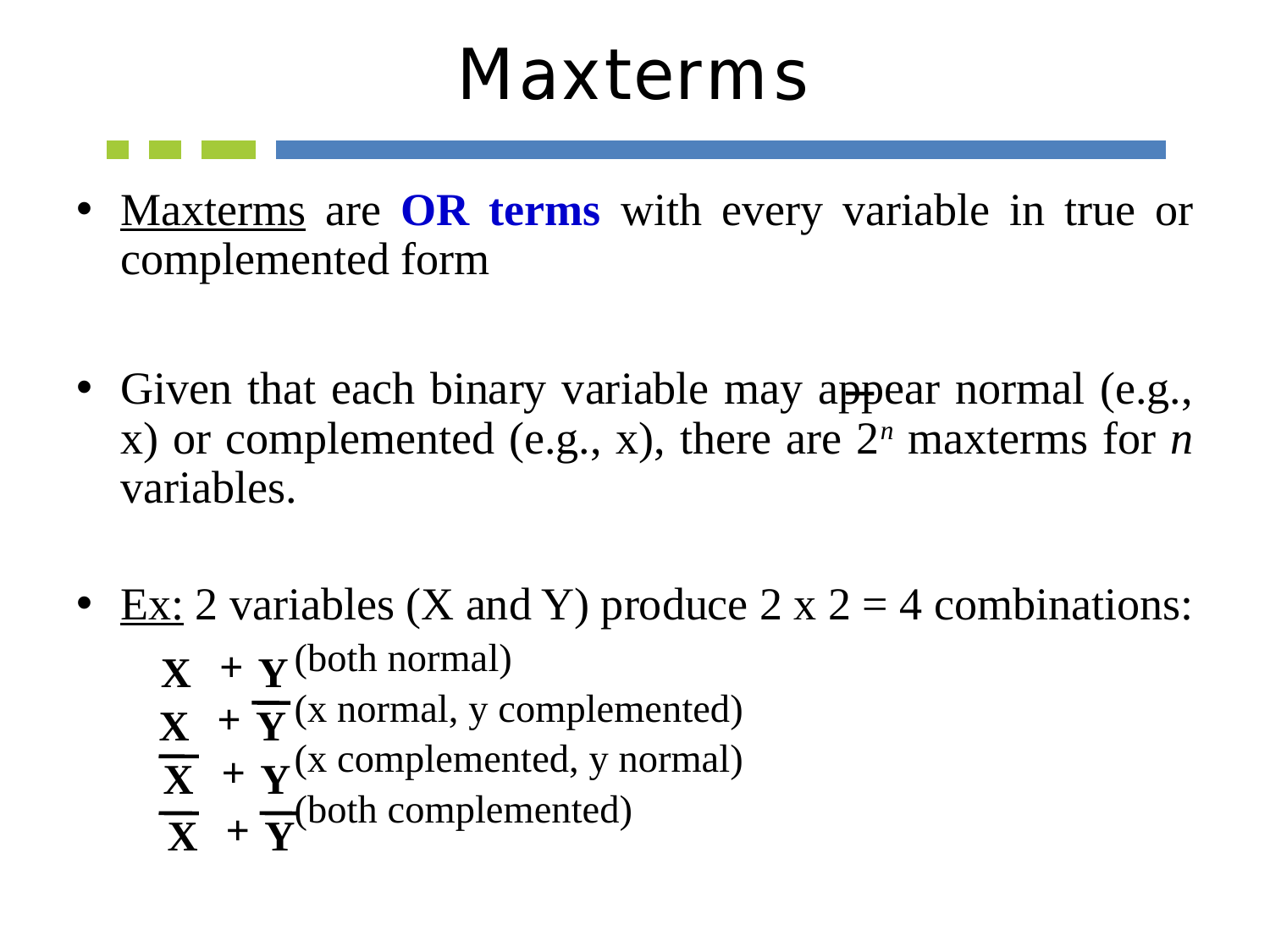

# Maxterms
Maxterms are OR terms with every variable in true or complemented form

Given that each binary variable may appear normal (e.g., x) or complemented (e.g., x), there are 2n maxterms for n variables.

Ex: 2 variables (X and Y) produce 2 x 2 = 4 combinations:
                (both normal)
                (x normal, y complemented)
                (x complemented, y normal)
                (both complemented)

+
X
Y
+
X
Y

+
X
Y

+
X
Y